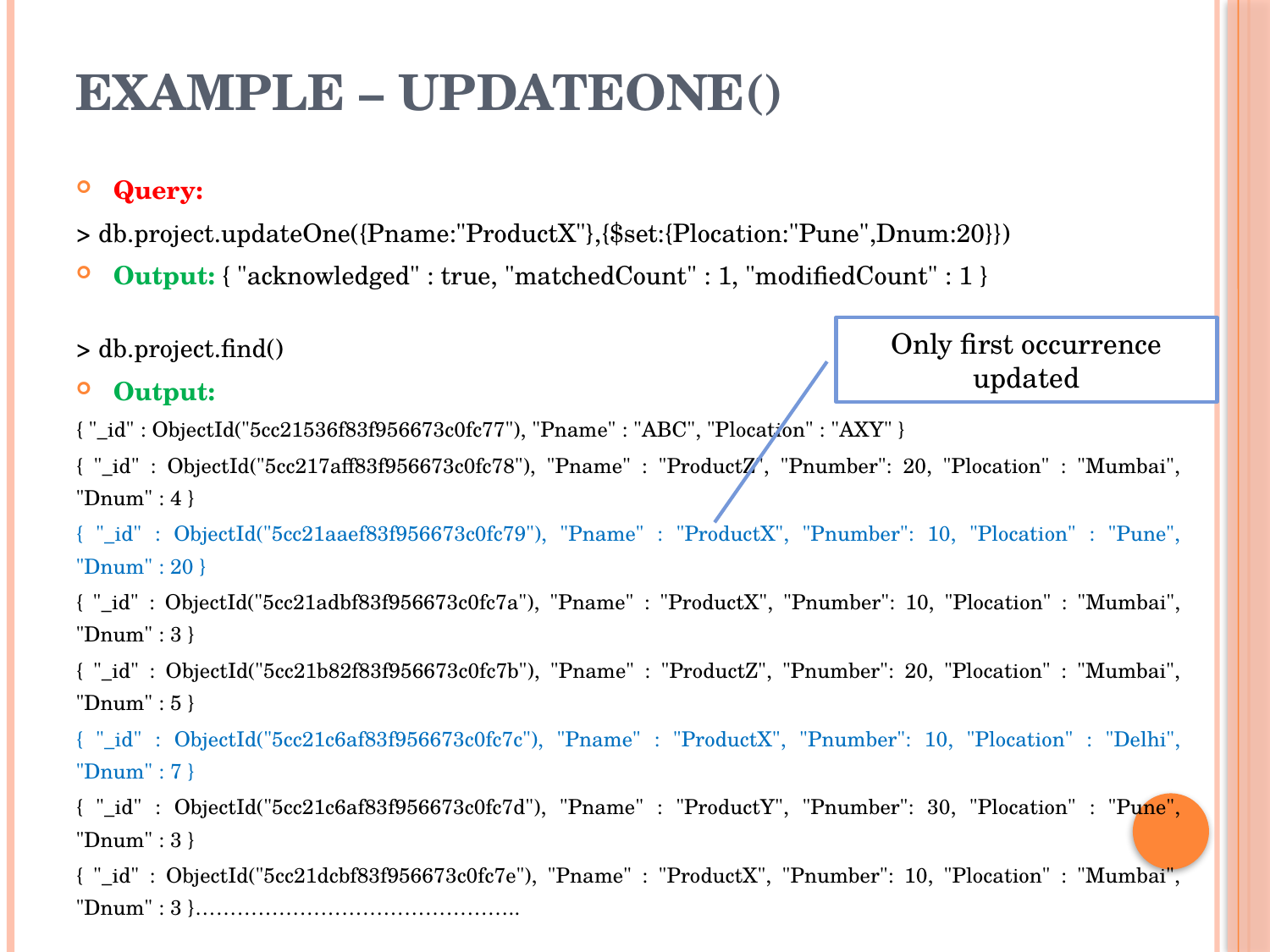

# Example – updateOne()
Query:
> db.project.updateOne({Pname:"ProductX"},{$set:{Plocation:"Pune",Dnum:20}})
Output: { "acknowledged" : true, "matchedCount" : 1, "modifiedCount" : 1 }

> db.project.find()
Output:
{ "_id" : ObjectId("5cc21536f83f956673c0fc77"), "Pname" : "ABC", "Plocation" : "AXY" }
{ "_id" : ObjectId("5cc217aff83f956673c0fc78"), "Pname" : "ProductZ", "Pnumber": 20, "Plocation" : "Mumbai", "Dnum" : 4 }
{ "_id" : ObjectId("5cc21aaef83f956673c0fc79"), "Pname" : "ProductX", "Pnumber": 10, "Plocation" : "Pune", "Dnum" : 20 }
{ "_id" : ObjectId("5cc21adbf83f956673c0fc7a"), "Pname" : "ProductX", "Pnumber": 10, "Plocation" : "Mumbai", "Dnum" : 3 }
{ "_id" : ObjectId("5cc21b82f83f956673c0fc7b"), "Pname" : "ProductZ", "Pnumber": 20, "Plocation" : "Mumbai", "Dnum" : 5 }
{ "_id" : ObjectId("5cc21c6af83f956673c0fc7c"), "Pname" : "ProductX", "Pnumber": 10, "Plocation" : "Delhi", "Dnum" : 7 }
{ "_id" : ObjectId("5cc21c6af83f956673c0fc7d"), "Pname" : "ProductY", "Pnumber": 30, "Plocation" : "Pune", "Dnum" : 3 }
{ "_id" : ObjectId("5cc21dcbf83f956673c0fc7e"), "Pname" : "ProductX", "Pnumber": 10, "Plocation" : "Mumbai", "Dnum" : 3 }………………………………………..

Only first occurrence updated